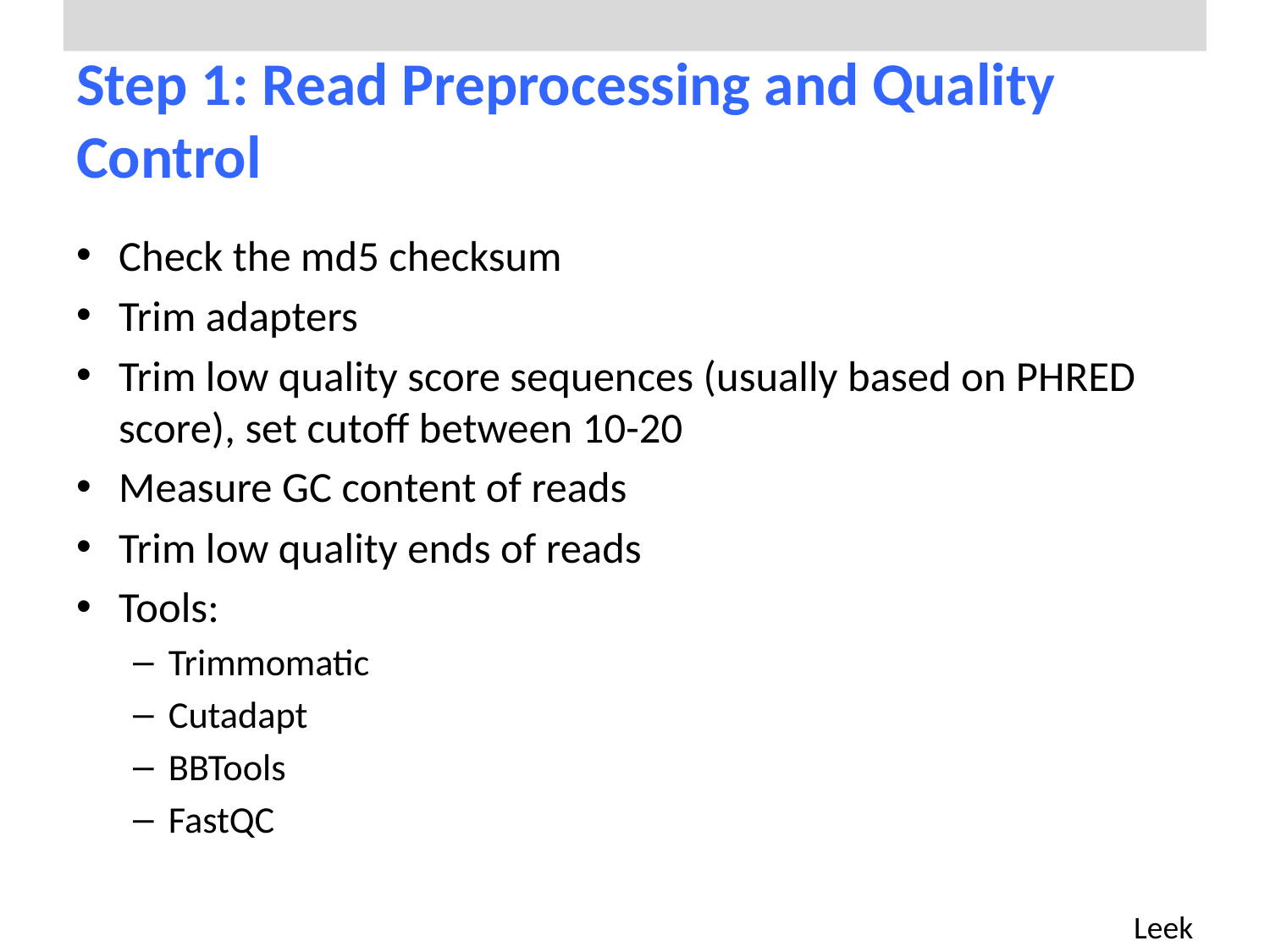

# Step 1: Read Preprocessing and Quality Control
Check the md5 checksum
Trim adapters
Trim low quality score sequences (usually based on PHRED score), set cutoff between 10-20
Measure GC content of reads
Trim low quality ends of reads
Tools:
Trimmomatic
Cutadapt
BBTools
FastQC

Leek